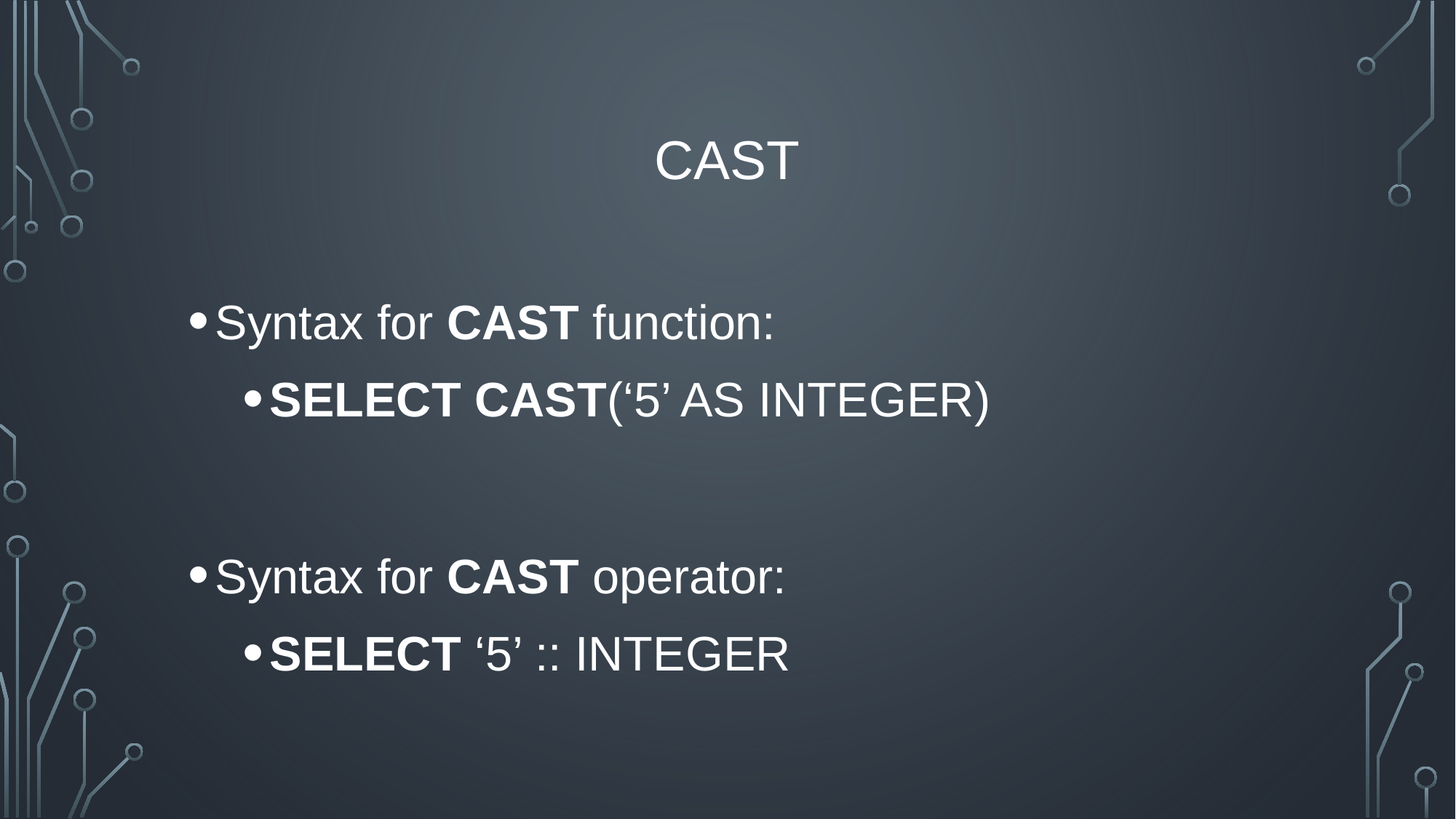

# CAST
Syntax for CAST function:
SELECT CAST(‘5’ AS INTEGER)

Syntax for CAST operator:
SELECT ‘5’ :: INTEGER